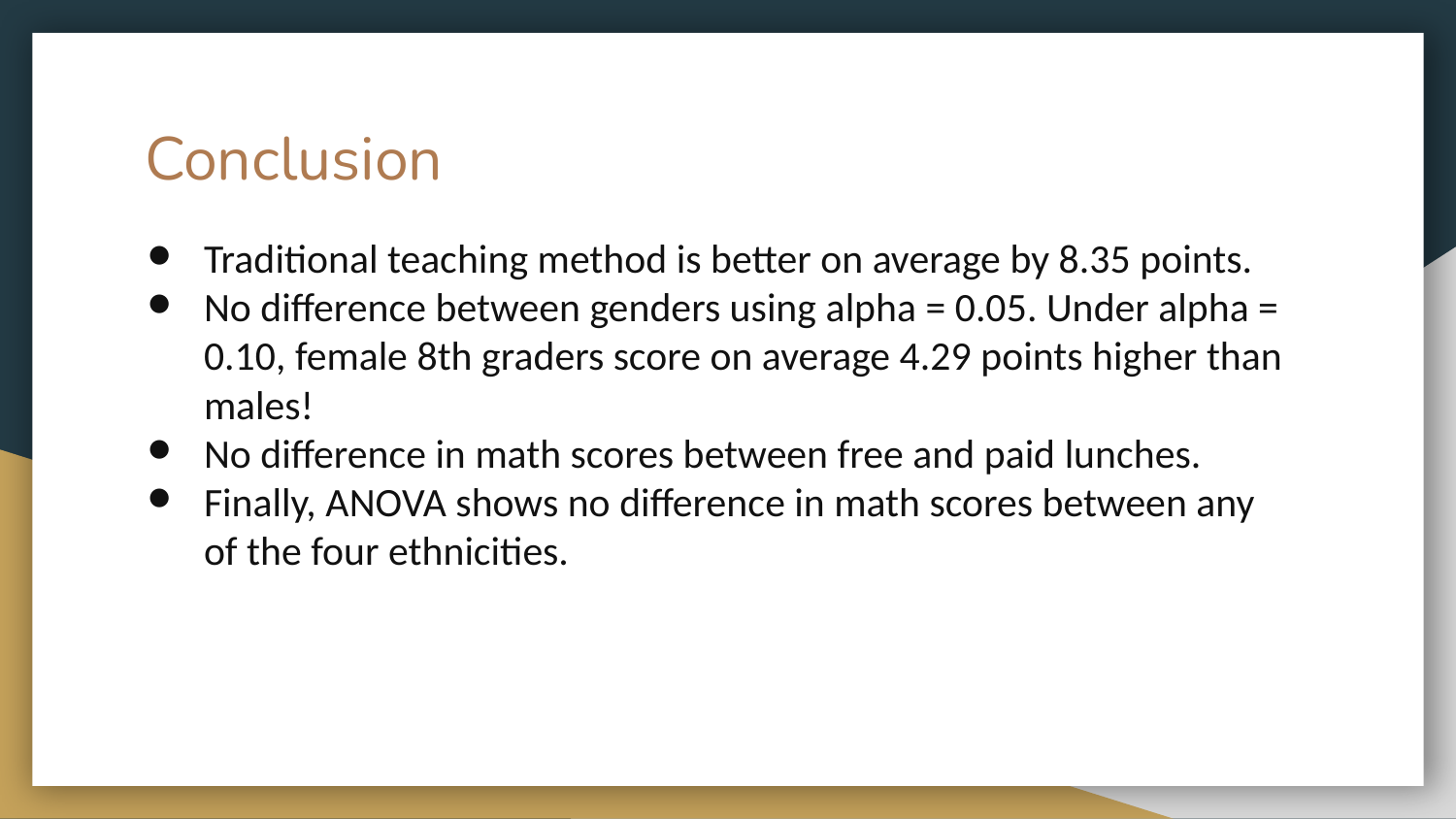

# Conclusion
Traditional teaching method is better on average by 8.35 points.
No difference between genders using alpha = 0.05. Under alpha = 0.10, female 8th graders score on average 4.29 points higher than males!
No difference in math scores between free and paid lunches.
Finally, ANOVA shows no difference in math scores between any of the four ethnicities.